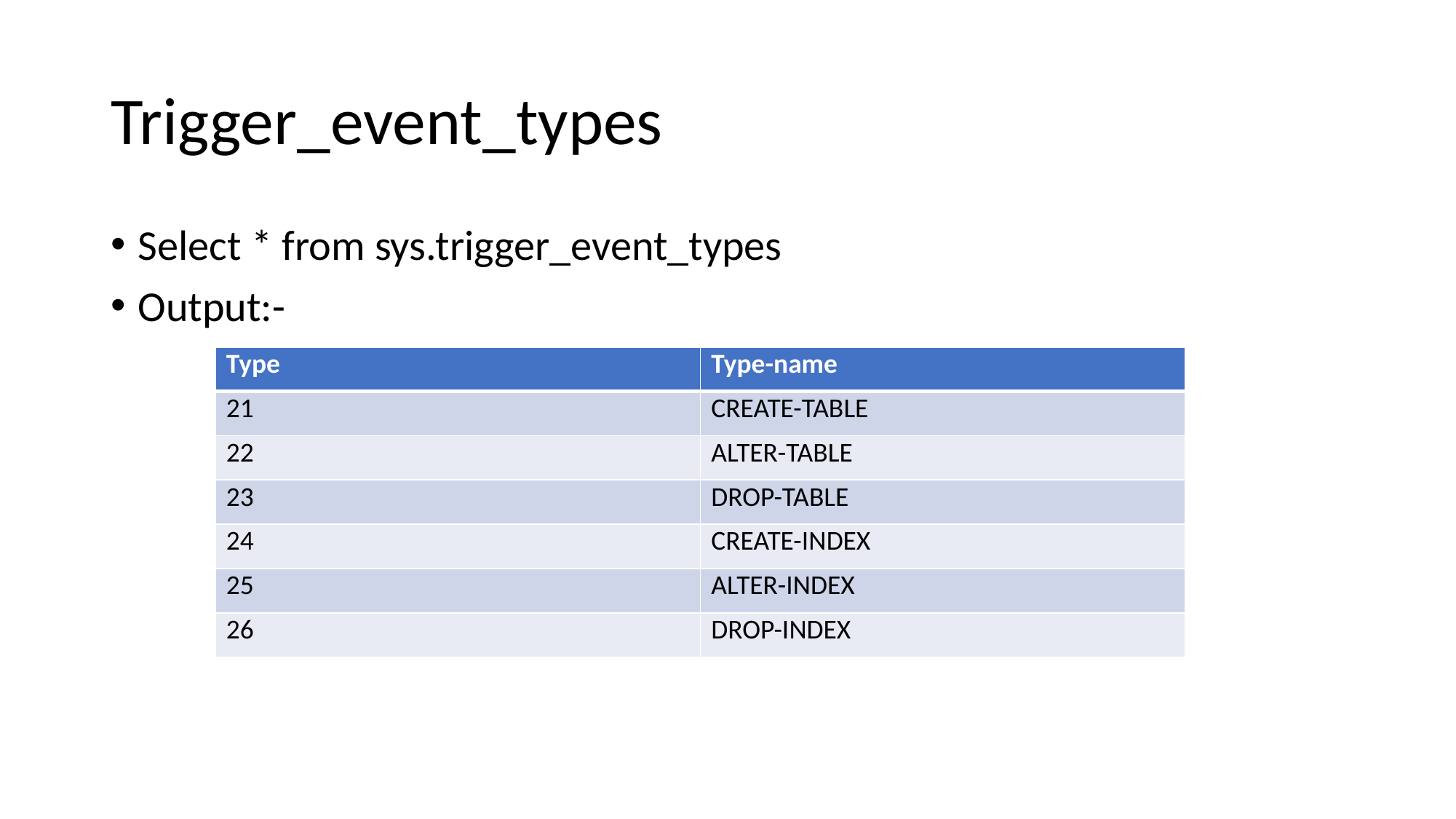

# Trigger_event_types
Select * from sys.trigger_event_types
Output:-

| Type | Type-name |
| --- | --- |
| 21 | CREATE-TABLE |
| 22 | ALTER-TABLE |
| 23 | DROP-TABLE |
| 24 | CREATE-INDEX |
| 25 | ALTER-INDEX |
| 26 | DROP-INDEX |